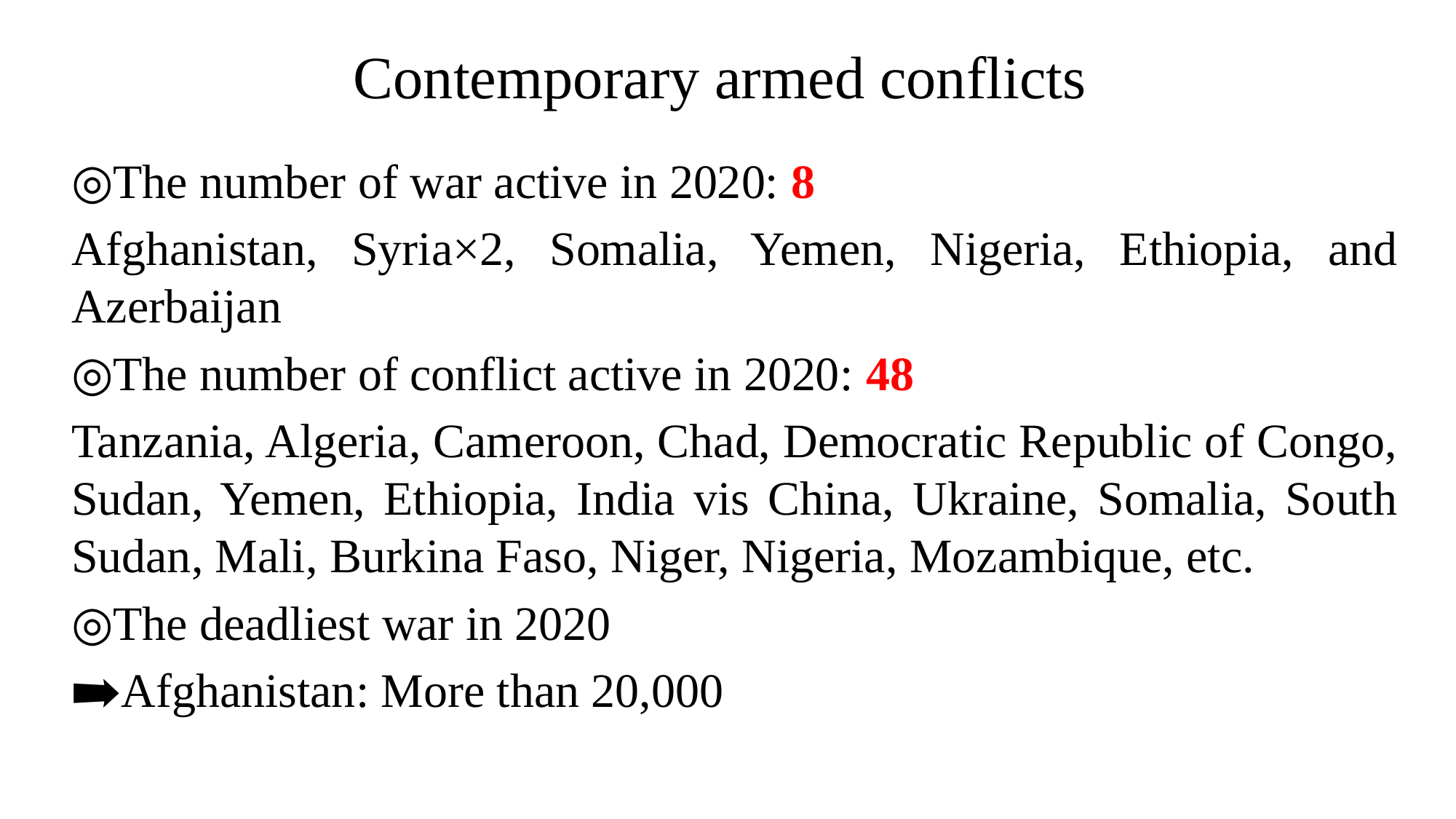

# Contemporary armed conflicts
◎The number of war active in 2020: 8
Afghanistan, Syria×2, Somalia, Yemen, Nigeria, Ethiopia, and Azerbaijan
◎The number of conflict active in 2020: 48
Tanzania, Algeria, Cameroon, Chad, Democratic Republic of Congo, Sudan, Yemen, Ethiopia, India vis China, Ukraine, Somalia, South Sudan, Mali, Burkina Faso, Niger, Nigeria, Mozambique, etc.
◎The deadliest war in 2020
➡Afghanistan: More than 20,000